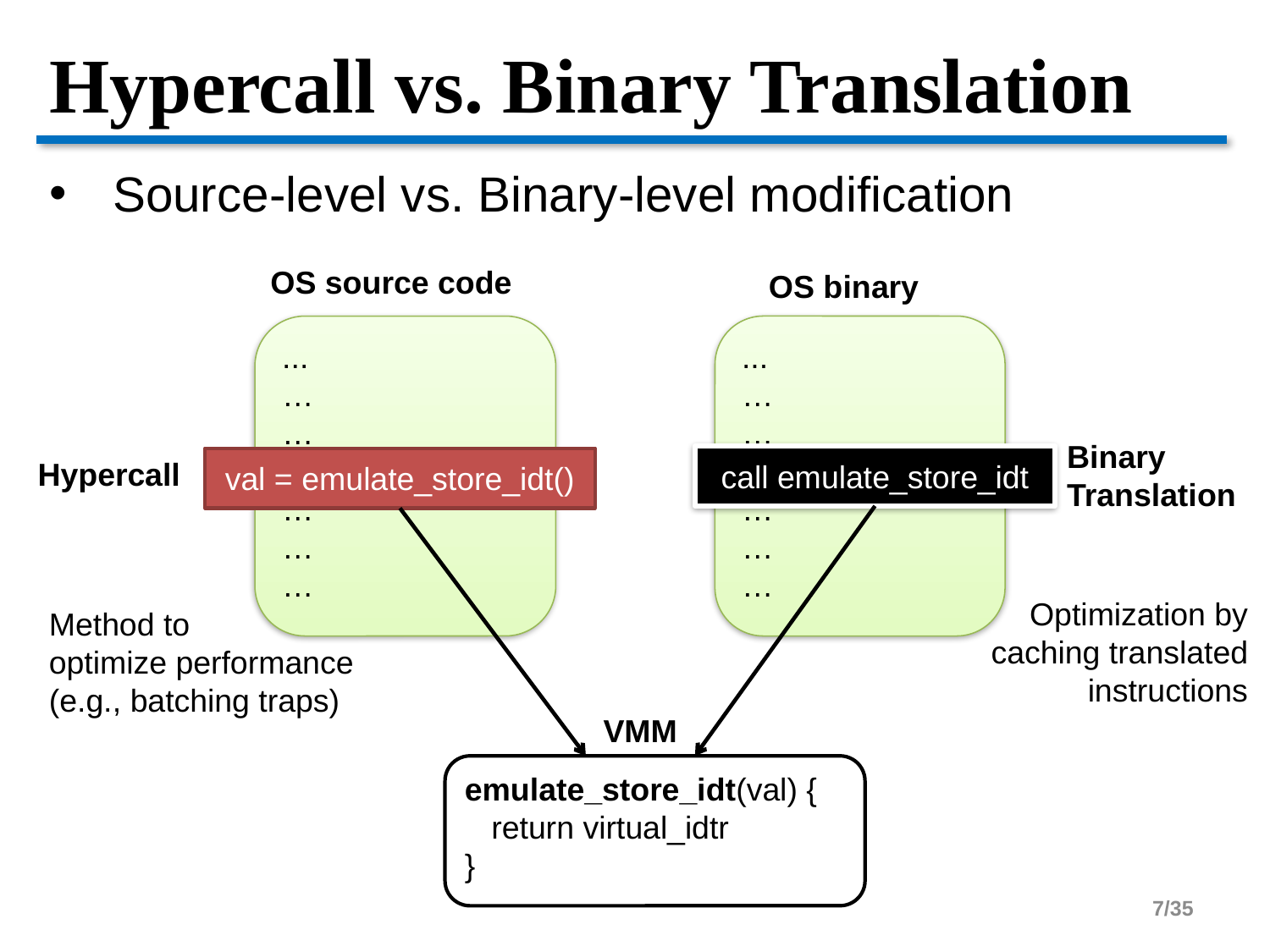

# Hypercall vs. Binary Translation
Source-level vs. Binary-level modification
OS source code
OS binary
...
…
…
val = store_idt()
…
…
…
...
…
…
mov val, idtr
…
…
…
Binary
Translation
call emulate_store_idt
Hypercall
val = emulate_store_idt()
Optimization by
caching translated
instructions
Method to
optimize performance
(e.g., batching traps)
VMM
emulate_store_idt(val) {
   return virtual_idtr
}
7/35